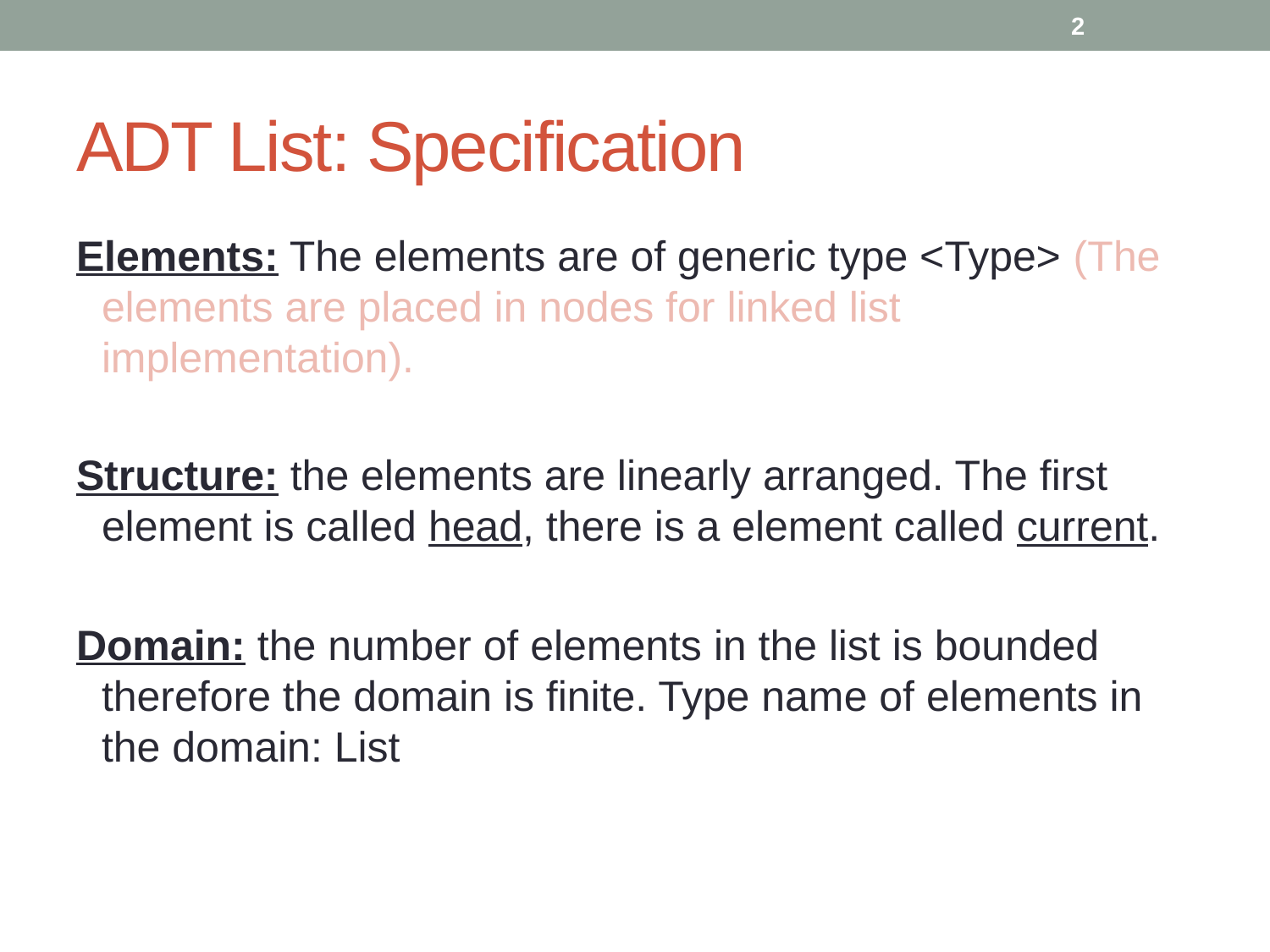

2
# ADT List: Specification
Elements: The elements are of generic type <Type> (The elements are placed in nodes for linked list implementation).

Structure: the elements are linearly arranged. The first element is called head, there is a element called current.

Domain: the number of elements in the list is bounded therefore the domain is finite. Type name of elements in the domain: List